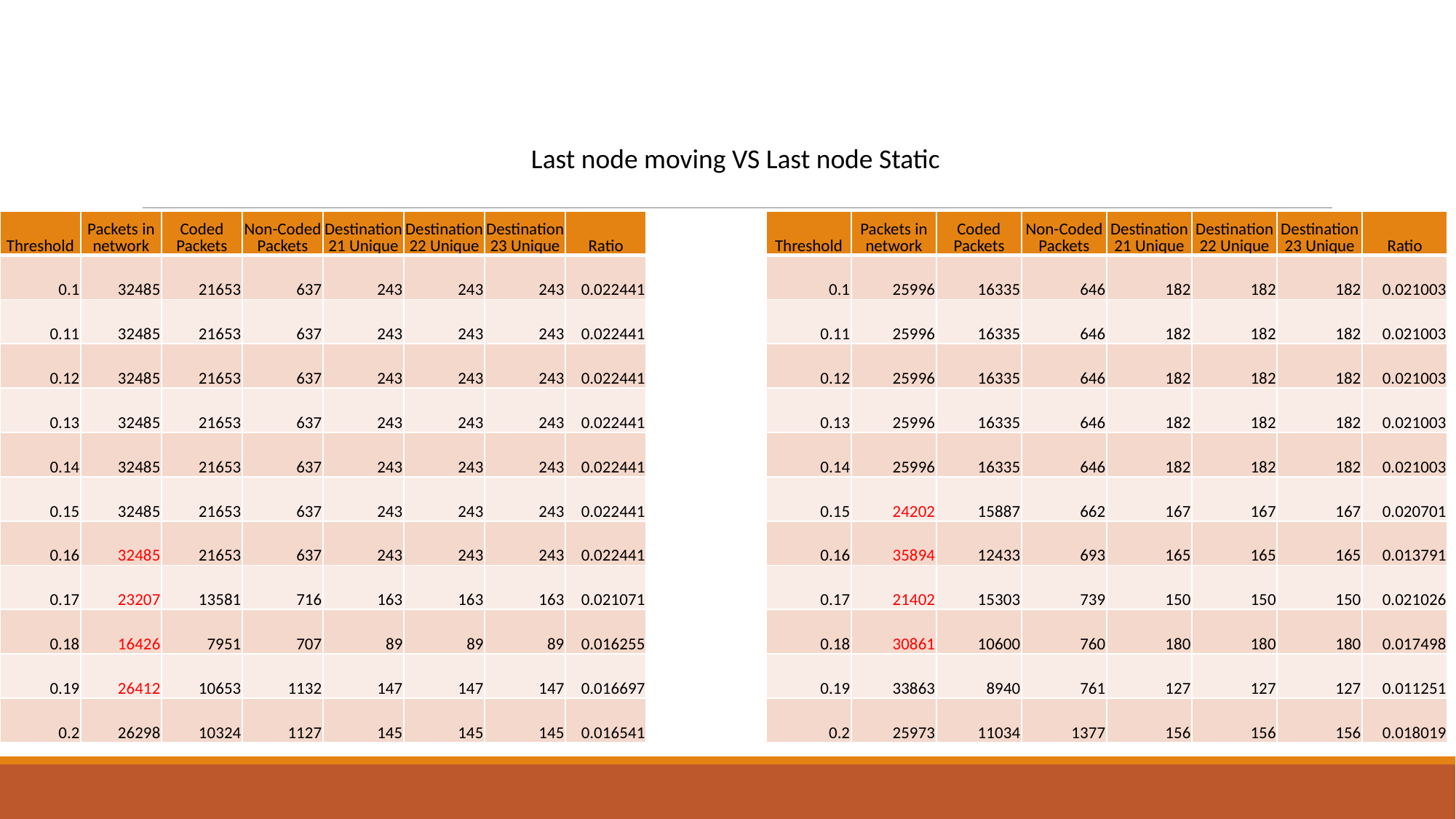

Last node moving VS Last node Static
| Threshold | Packets in network | Coded Packets | Non-Coded Packets | Destination 21 Unique | Destination 22 Unique | Destination 23 Unique | Ratio |
| --- | --- | --- | --- | --- | --- | --- | --- |
| 0.1 | 32485 | 21653 | 637 | 243 | 243 | 243 | 0.022441 |
| 0.11 | 32485 | 21653 | 637 | 243 | 243 | 243 | 0.022441 |
| 0.12 | 32485 | 21653 | 637 | 243 | 243 | 243 | 0.022441 |
| 0.13 | 32485 | 21653 | 637 | 243 | 243 | 243 | 0.022441 |
| 0.14 | 32485 | 21653 | 637 | 243 | 243 | 243 | 0.022441 |
| 0.15 | 32485 | 21653 | 637 | 243 | 243 | 243 | 0.022441 |
| 0.16 | 32485 | 21653 | 637 | 243 | 243 | 243 | 0.022441 |
| 0.17 | 23207 | 13581 | 716 | 163 | 163 | 163 | 0.021071 |
| 0.18 | 16426 | 7951 | 707 | 89 | 89 | 89 | 0.016255 |
| 0.19 | 26412 | 10653 | 1132 | 147 | 147 | 147 | 0.016697 |
| 0.2 | 26298 | 10324 | 1127 | 145 | 145 | 145 | 0.016541 |
| Threshold | Packets in network | Coded Packets | Non-Coded Packets | Destination 21 Unique | Destination 22 Unique | Destination 23 Unique | Ratio |
| --- | --- | --- | --- | --- | --- | --- | --- |
| 0.1 | 25996 | 16335 | 646 | 182 | 182 | 182 | 0.021003 |
| 0.11 | 25996 | 16335 | 646 | 182 | 182 | 182 | 0.021003 |
| 0.12 | 25996 | 16335 | 646 | 182 | 182 | 182 | 0.021003 |
| 0.13 | 25996 | 16335 | 646 | 182 | 182 | 182 | 0.021003 |
| 0.14 | 25996 | 16335 | 646 | 182 | 182 | 182 | 0.021003 |
| 0.15 | 24202 | 15887 | 662 | 167 | 167 | 167 | 0.020701 |
| 0.16 | 35894 | 12433 | 693 | 165 | 165 | 165 | 0.013791 |
| 0.17 | 21402 | 15303 | 739 | 150 | 150 | 150 | 0.021026 |
| 0.18 | 30861 | 10600 | 760 | 180 | 180 | 180 | 0.017498 |
| 0.19 | 33863 | 8940 | 761 | 127 | 127 | 127 | 0.011251 |
| 0.2 | 25973 | 11034 | 1377 | 156 | 156 | 156 | 0.018019 |